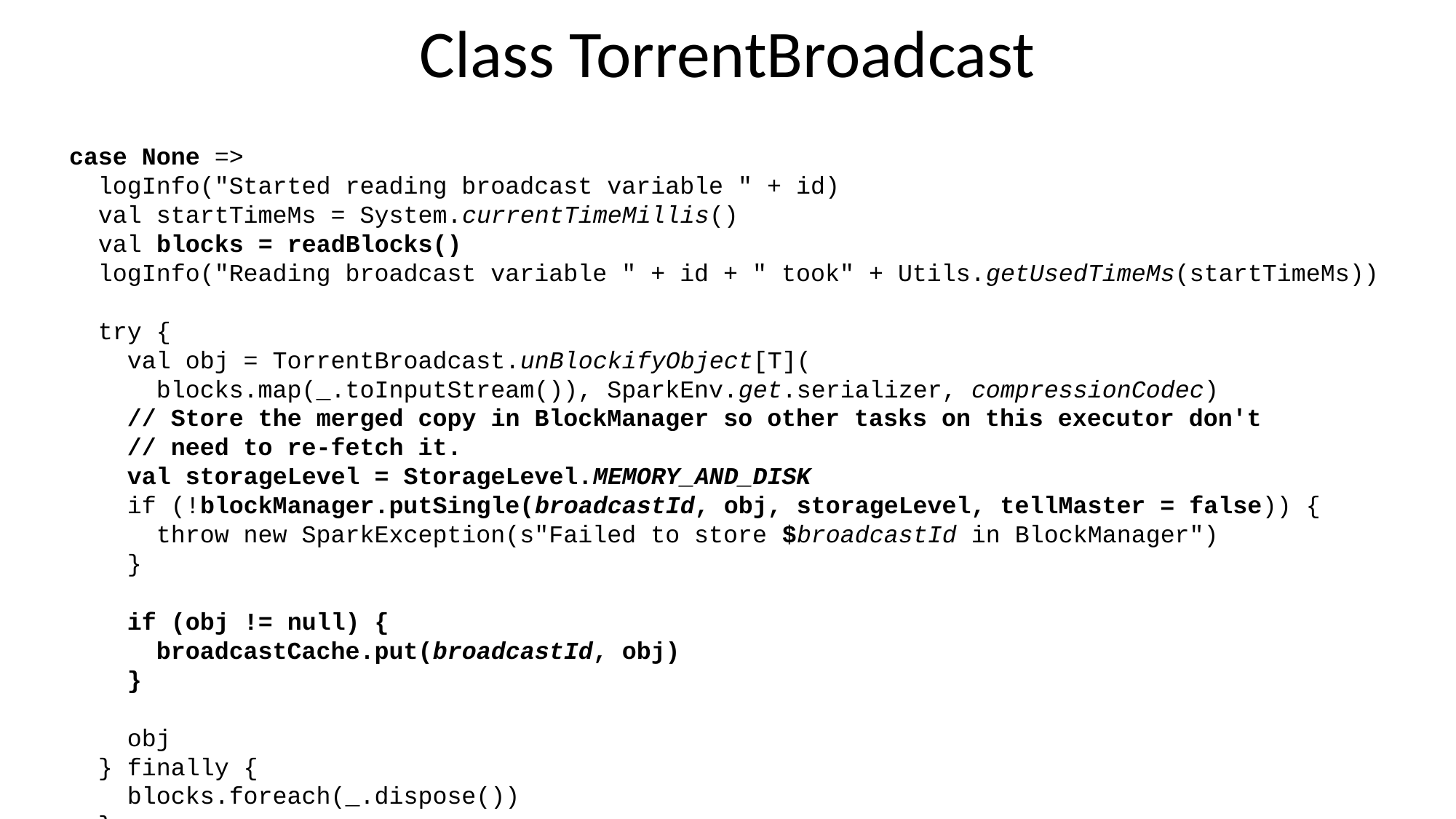

Class TorrentBroadcast
    case None =>
      logInfo("Started reading broadcast variable " + id)
      val startTimeMs = System.currentTimeMillis()
      val blocks = readBlocks()
      logInfo("Reading broadcast variable " + id + " took" + Utils.getUsedTimeMs(startTimeMs))
      try {
        val obj = TorrentBroadcast.unBlockifyObject[T](
          blocks.map(_.toInputStream()), SparkEnv.get.serializer, compressionCodec)
        // Store the merged copy in BlockManager so other tasks on this executor don't
        // need to re-fetch it.
        val storageLevel = StorageLevel.MEMORY_AND_DISK
        if (!blockManager.putSingle(broadcastId, obj, storageLevel, tellMaster = false)) {
          throw new SparkException(s"Failed to store $broadcastId in BlockManager")
        }
        if (obj != null) {
          broadcastCache.put(broadcastId, obj)
        }
        obj
      } finally {
        blocks.foreach(_.dispose())
      }
  }
}